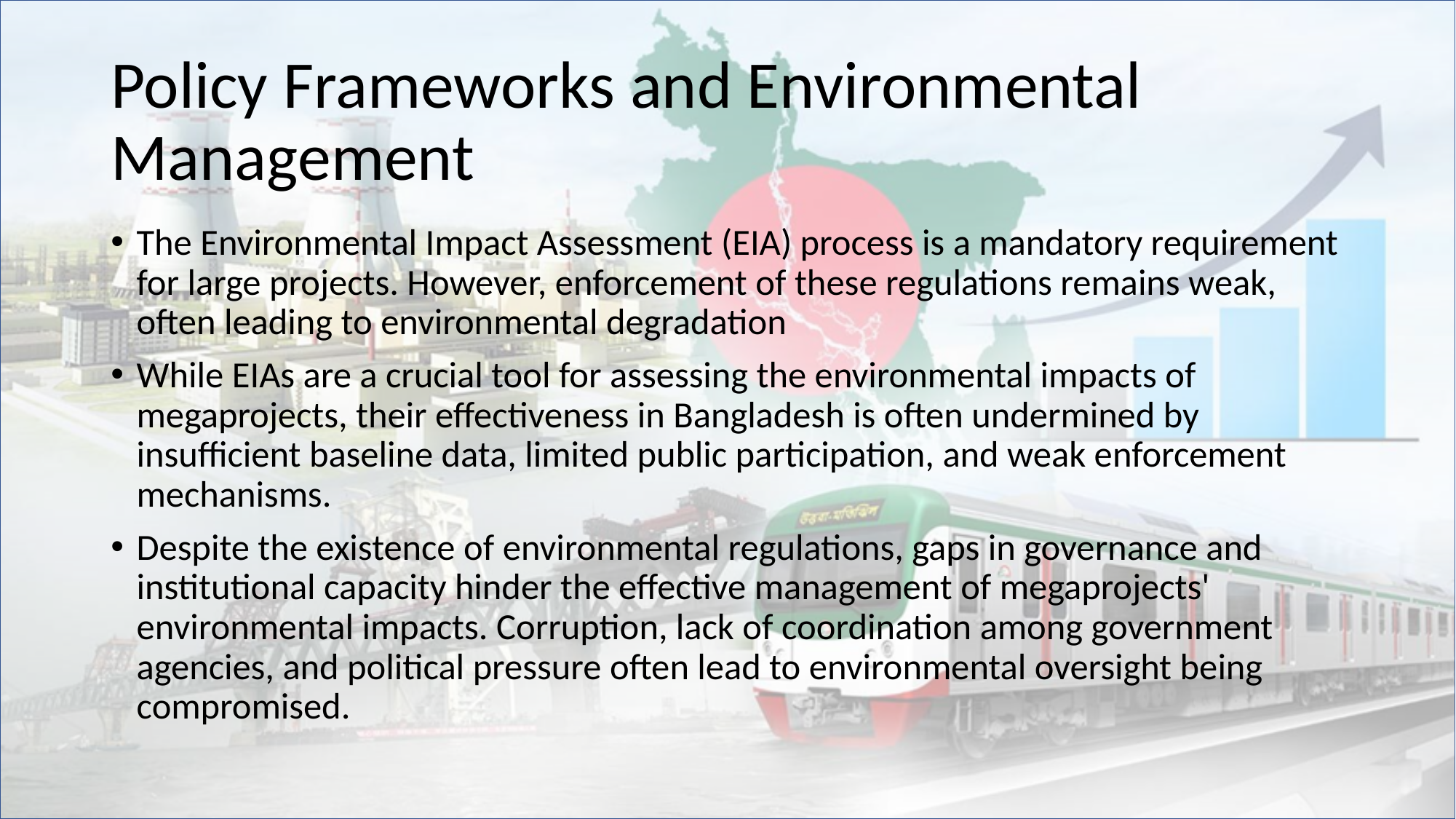

# Policy Frameworks and Environmental Management
The Environmental Impact Assessment (EIA) process is a mandatory requirement for large projects. However, enforcement of these regulations remains weak, often leading to environmental degradation
While EIAs are a crucial tool for assessing the environmental impacts of megaprojects, their effectiveness in Bangladesh is often undermined by insufficient baseline data, limited public participation, and weak enforcement mechanisms.
Despite the existence of environmental regulations, gaps in governance and institutional capacity hinder the effective management of megaprojects' environmental impacts. Corruption, lack of coordination among government agencies, and political pressure often lead to environmental oversight being compromised.